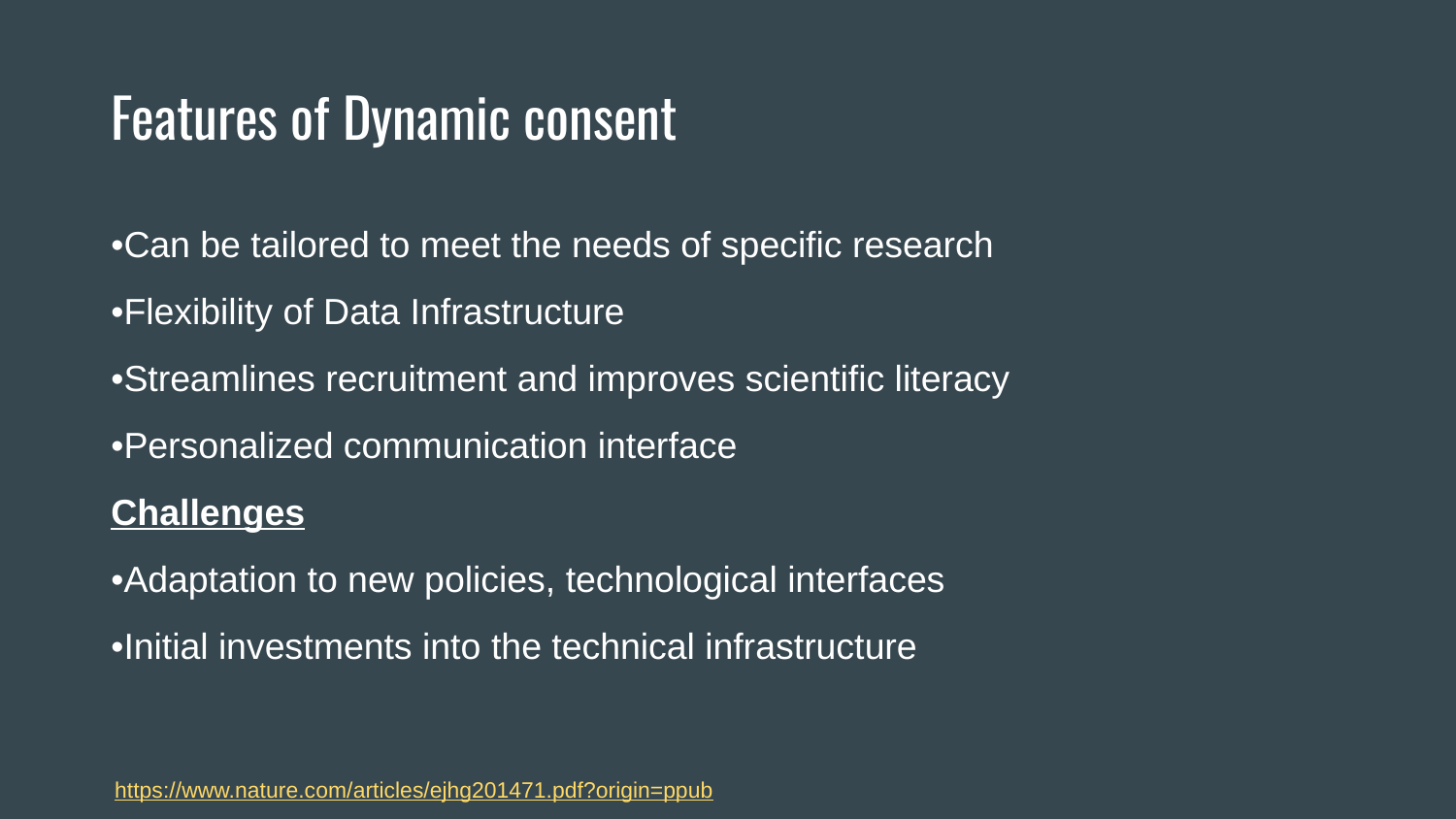

# Features of Dynamic consent
•Can be tailored to meet the needs of specific research
•Flexibility of Data Infrastructure
•Streamlines recruitment and improves scientific literacy
•Personalized communication interface
Challenges
•Adaptation to new policies, technological interfaces
•Initial investments into the technical infrastructure

https://www.nature.com/articles/ejhg201471.pdf?origin=ppub